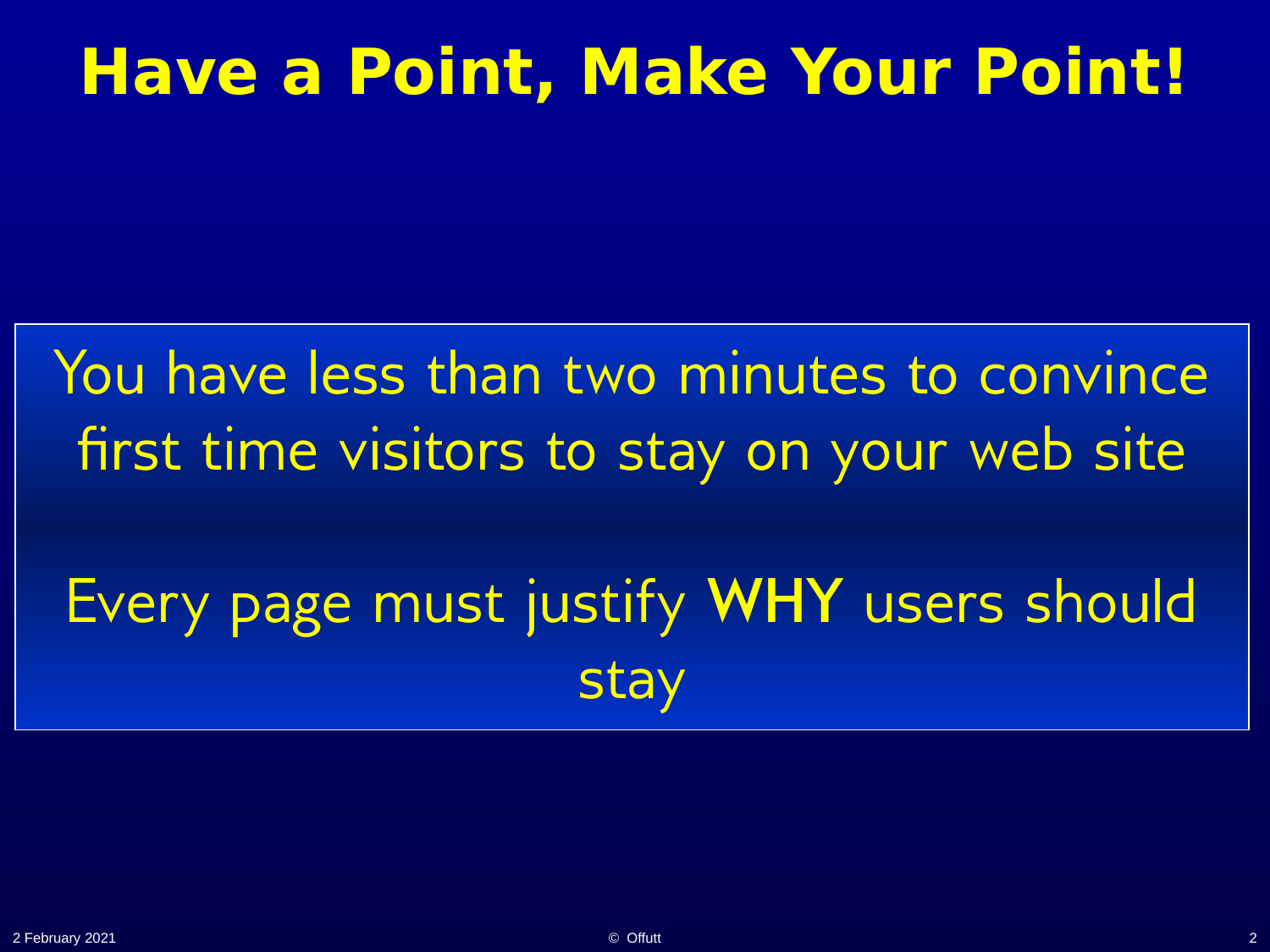

# Have a Point, Make Your Point!
You have less than two minutes to convince first time visitors to stay on your web site

Every page must justify WHY users should stay
2 February 2021
©  Offutt
2